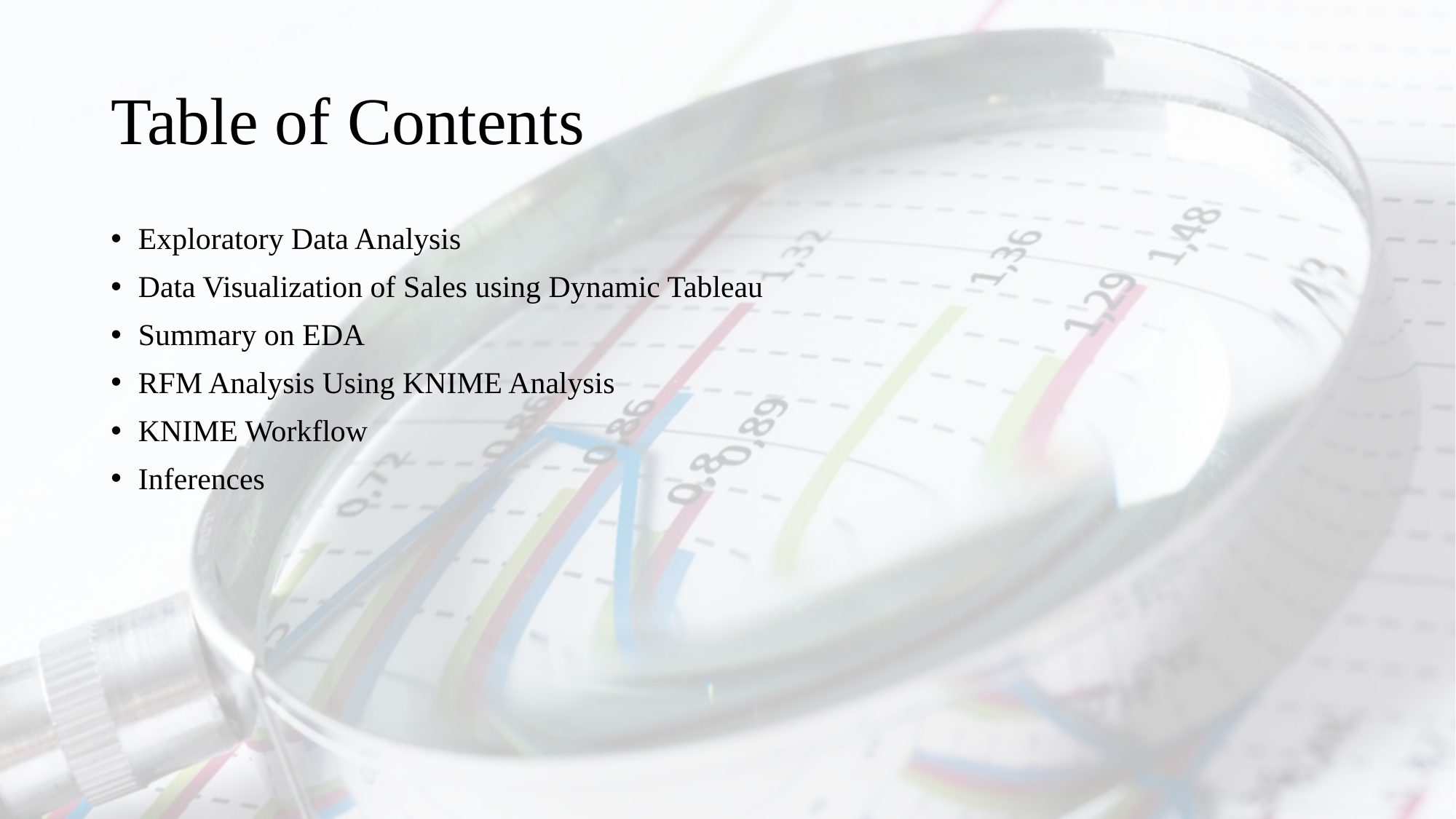

# Table of Contents
Exploratory Data Analysis
Data Visualization of Sales using Dynamic Tableau
Summary on EDA
RFM Analysis Using KNIME Analysis
KNIME Workflow
Inferences